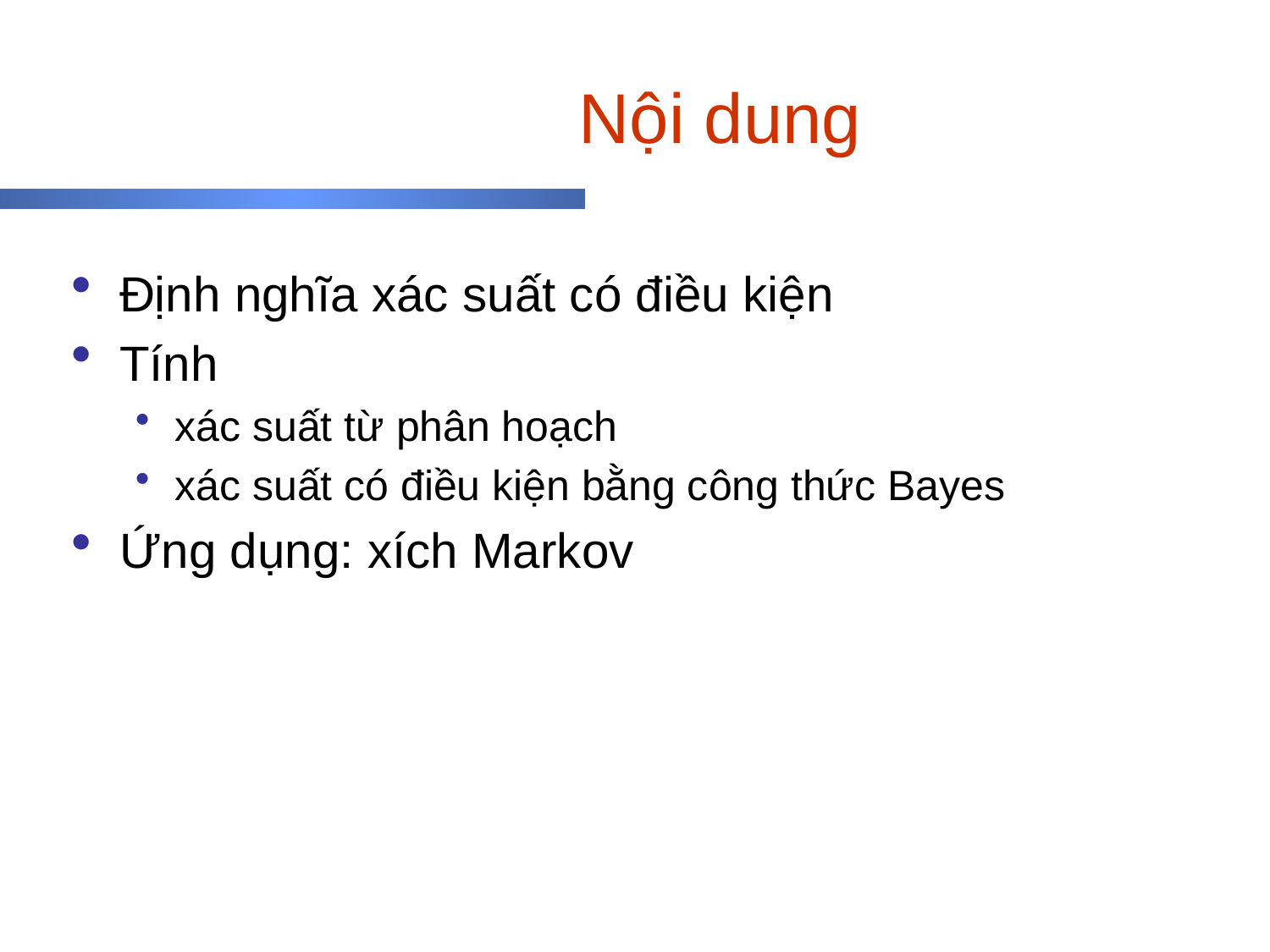

# Nội dung
Định nghĩa xác suất có điều kiện
Tính
xác suất từ phân hoạch
xác suất có điều kiện bằng công thức Bayes
Ứng dụng: xích Markov